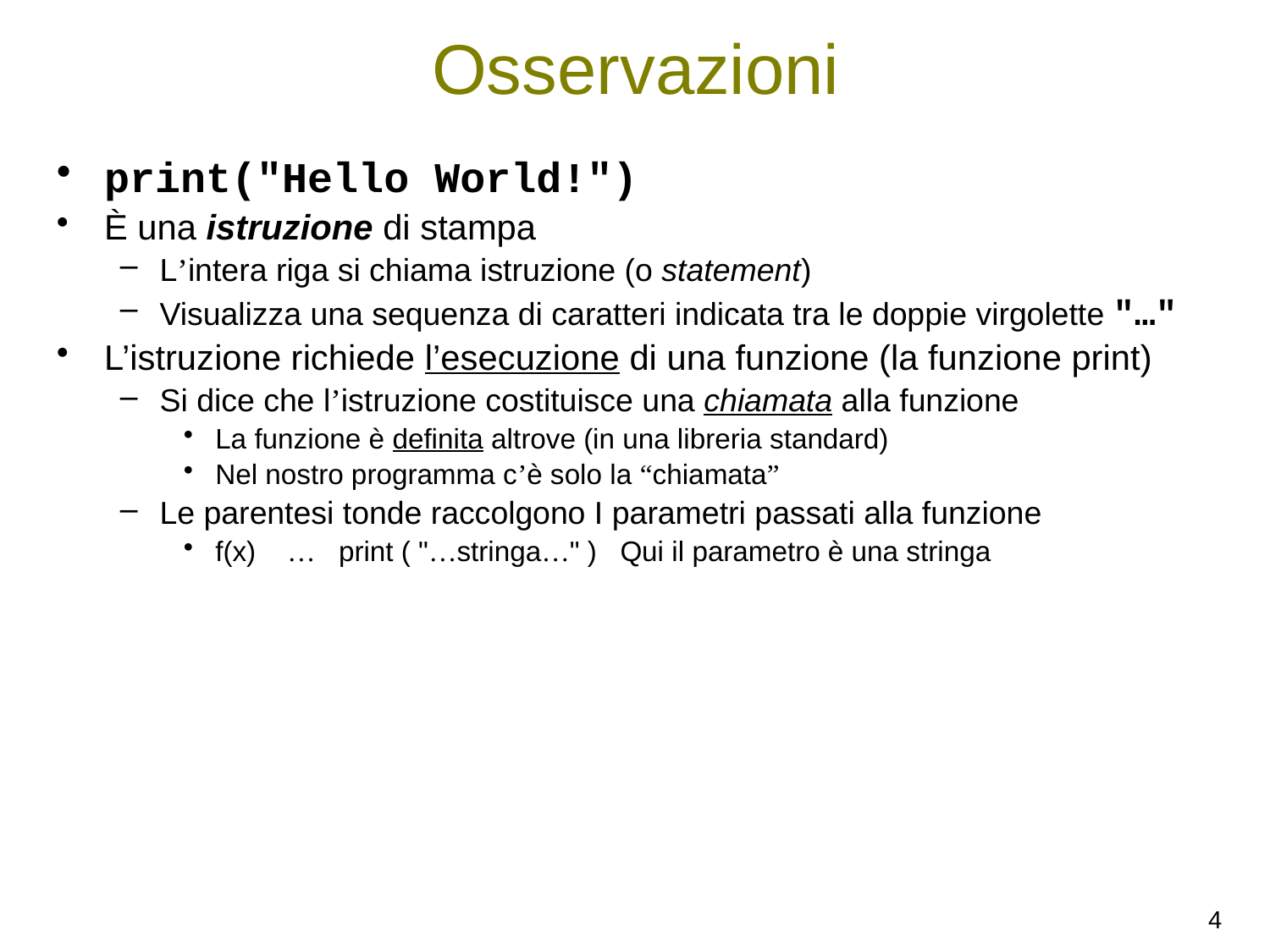

# Osservazioni
print("Hello World!")
È una istruzione di stampa
L’intera riga si chiama istruzione (o statement)
Visualizza una sequenza di caratteri indicata tra le doppie virgolette "…"
L’istruzione richiede l’esecuzione di una funzione (la funzione print)
Si dice che l’istruzione costituisce una chiamata alla funzione
La funzione è definita altrove (in una libreria standard)
Nel nostro programma c’è solo la “chiamata”
Le parentesi tonde raccolgono I parametri passati alla funzione
f(x)    …   print ( "…stringa…" )   Qui il parametro è una stringa
4